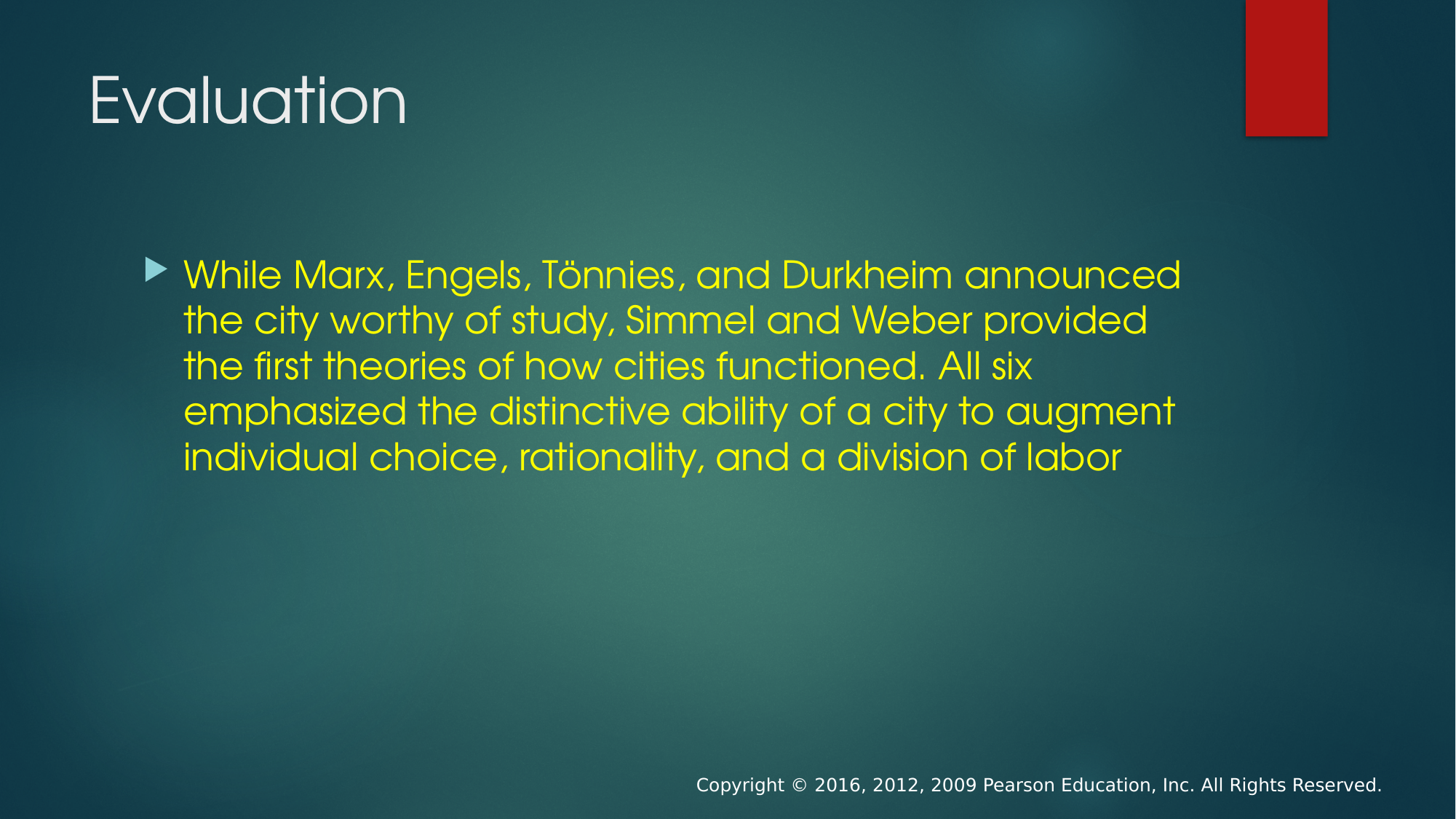

# Evaluation
While Marx, Engels, Tönnies, and Durkheim announced the city worthy of study, Simmel and Weber provided the first theories of how cities functioned. All six emphasized the distinctive ability of a city to augment individual choice, rationality, and a division of labor